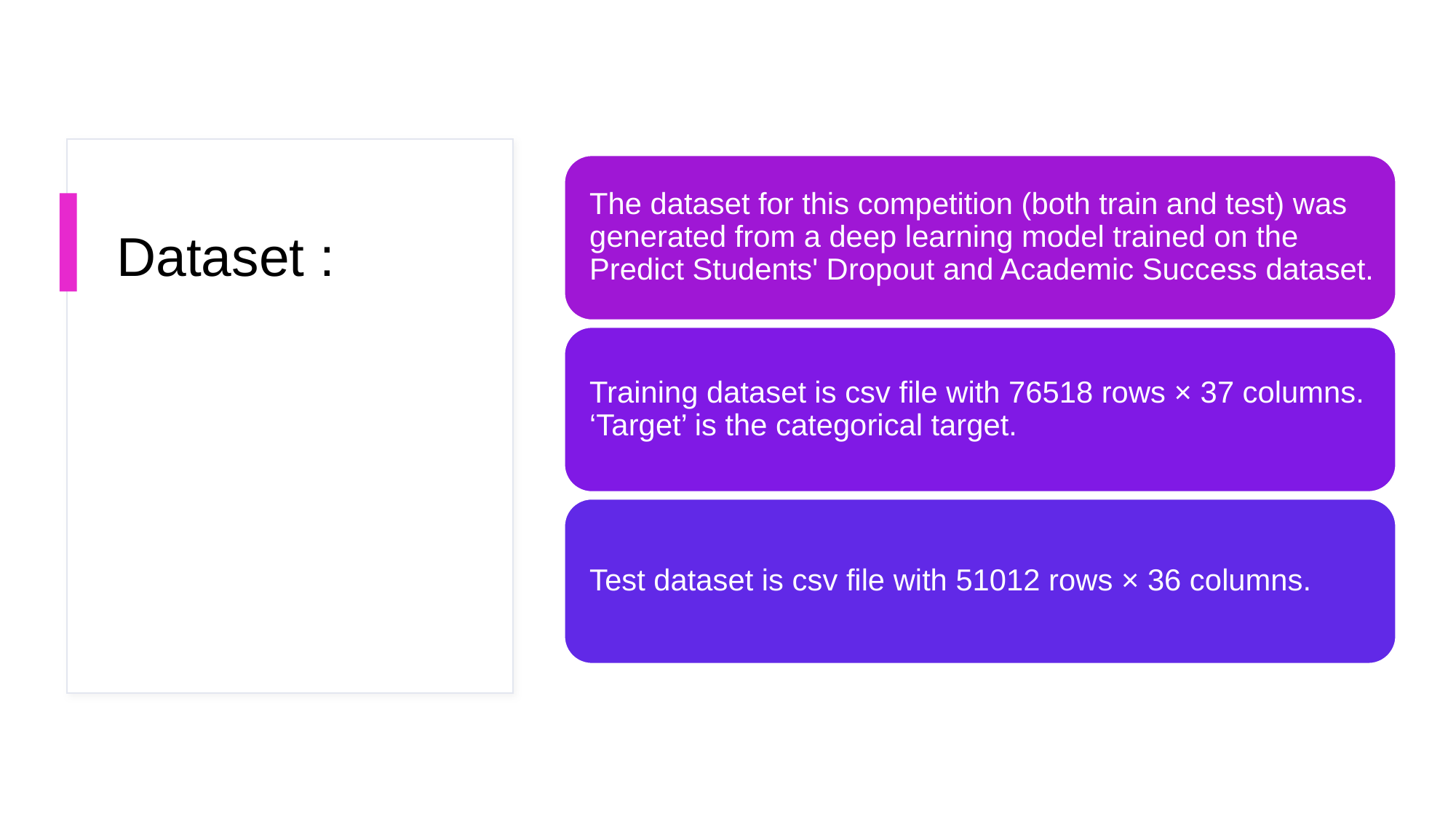

The dataset for this competition (both train and test) was generated from a deep learning model trained on the Predict Students' Dropout and Academic Success dataset.
Training dataset is csv file with 76518 rows × 37 columns. ‘Target’ is the categorical target.
Test dataset is csv file with 51012 rows × 36 columns.

# Dataset :